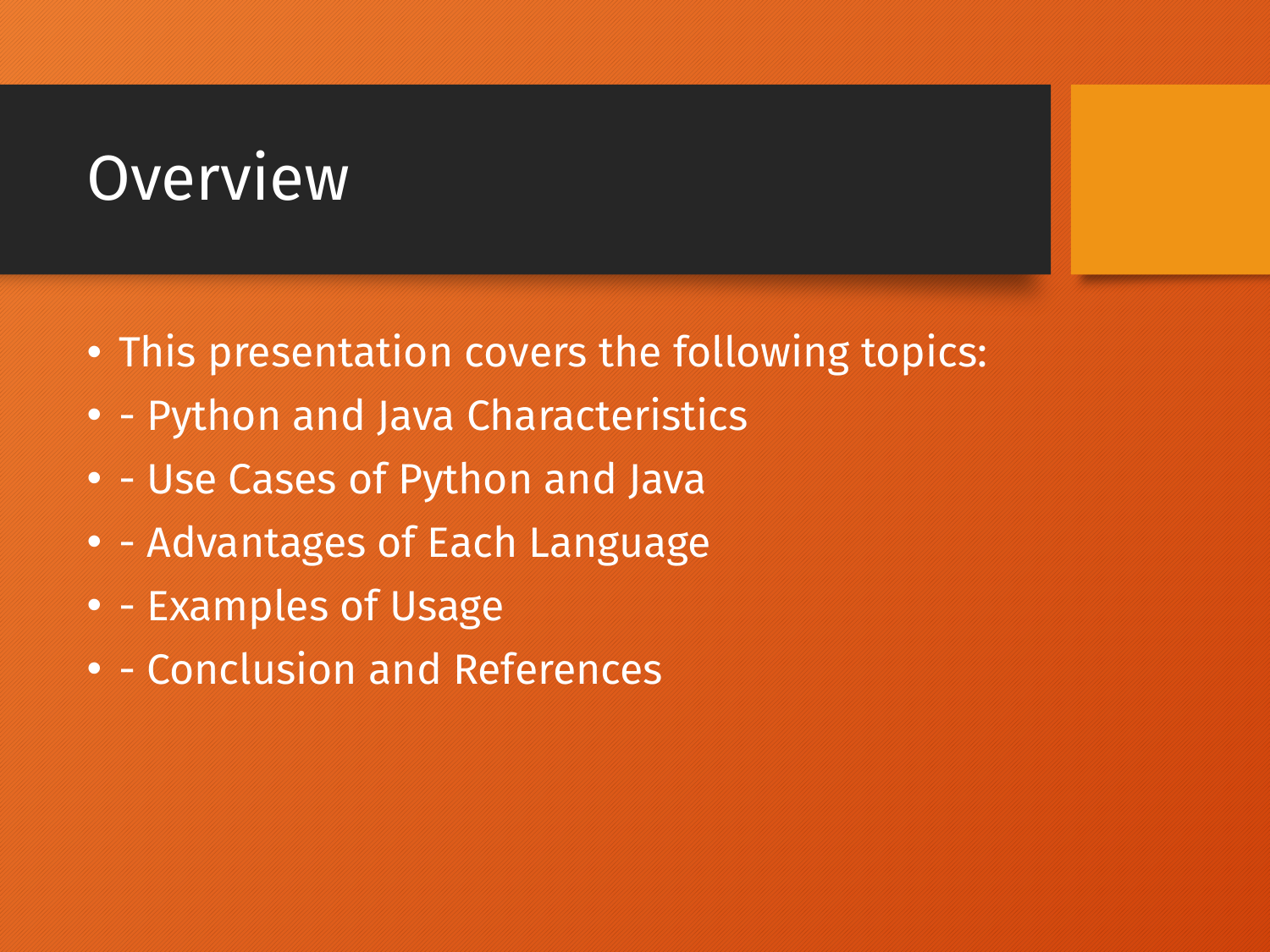

# Overview
This presentation covers the following topics:
- Python and Java Characteristics
- Use Cases of Python and Java
- Advantages of Each Language
- Examples of Usage
- Conclusion and References